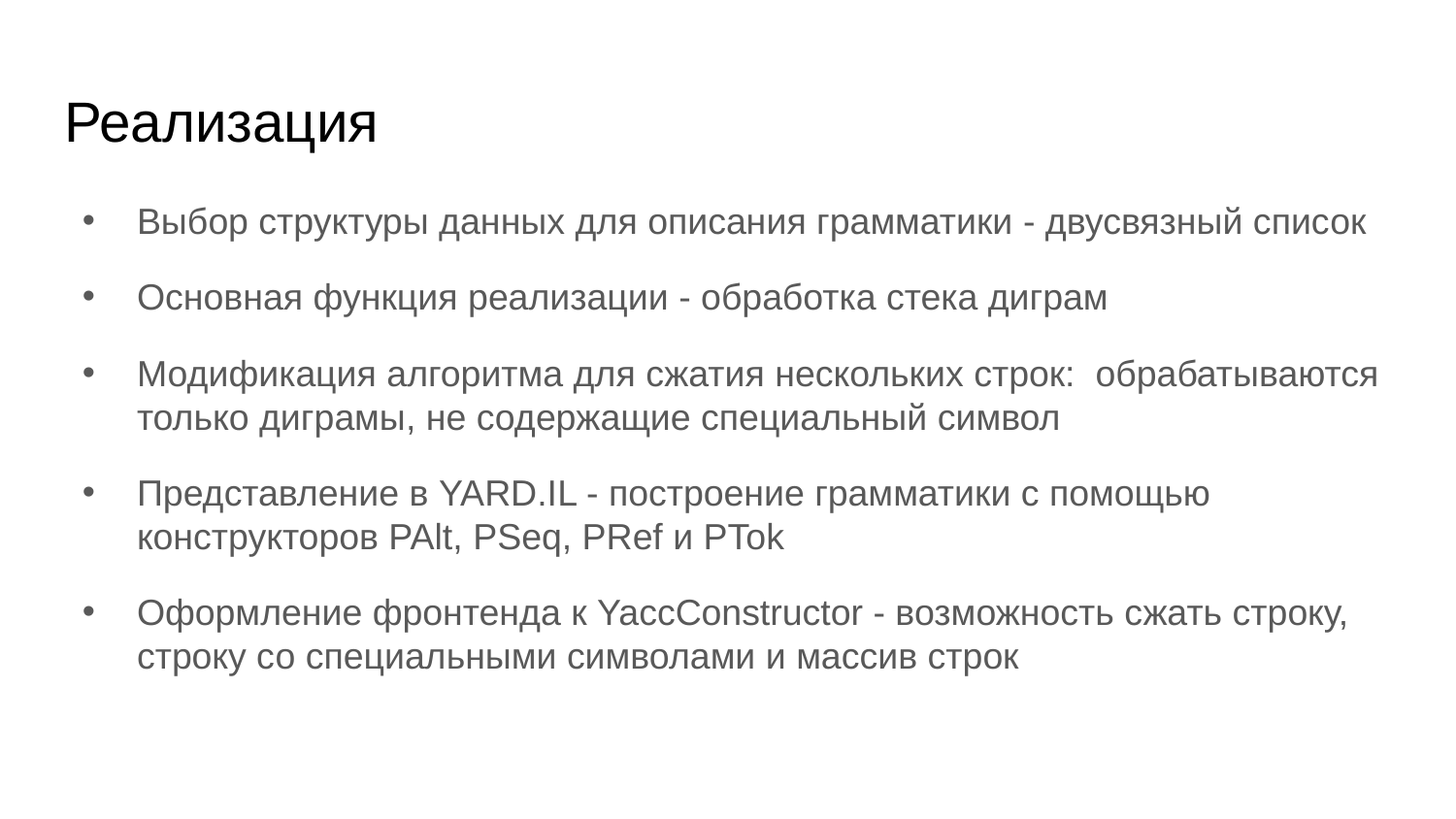

# Реализация
Выбор структуры данных для описания грамматики - двусвязный список
Основная функция реализации - обработка стека диграм
Модификация алгоритма для сжатия нескольких строк:  обрабатываются только диграмы, не содержащие специальный символ
Представление в YARD.IL - построение грамматики с помощью конструкторов PAlt, PSeq, PRef и PTok
Оформление фронтенда к YaccConstructor - возможность сжать строку, строку со специальными символами и массив строк